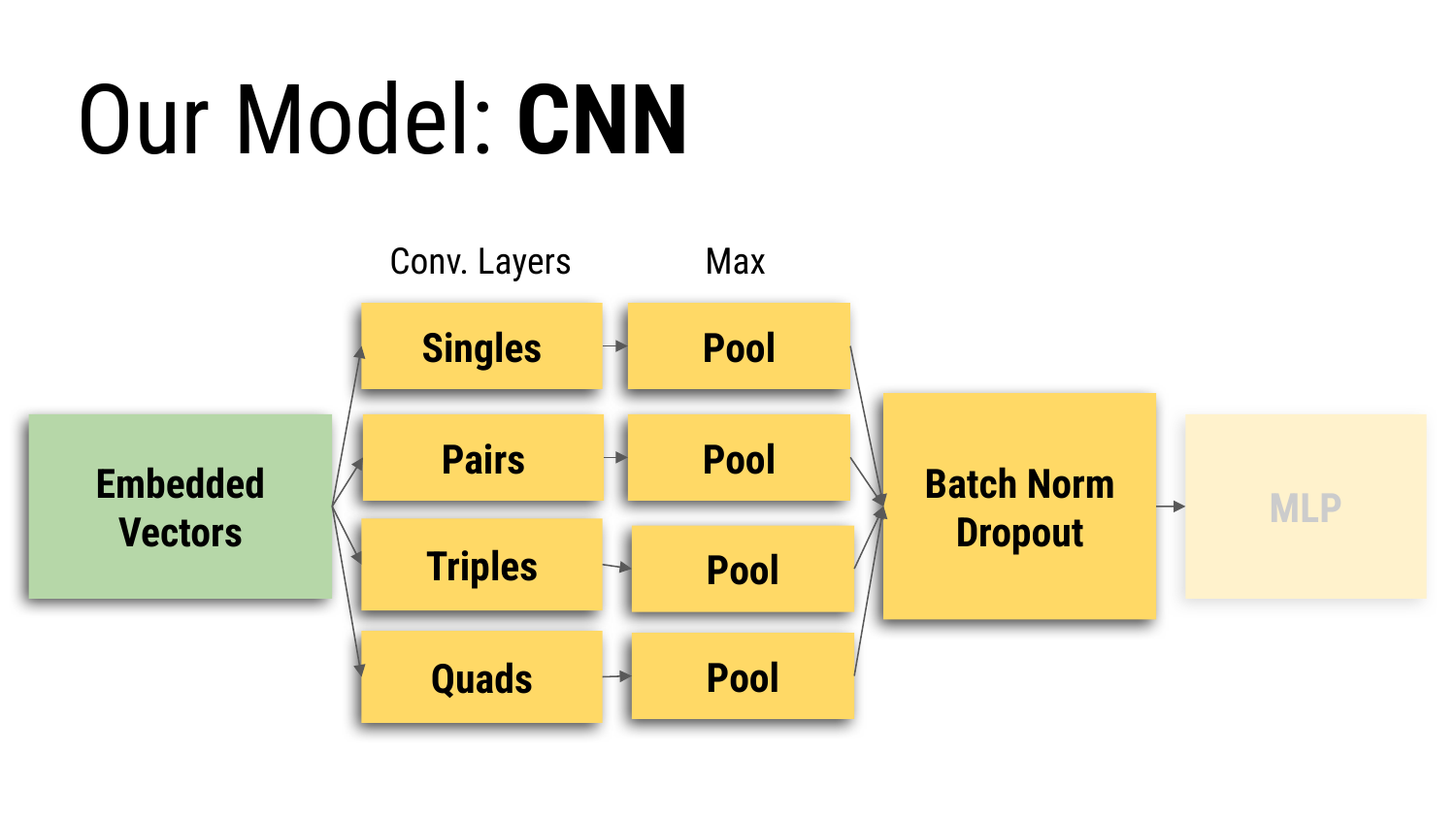

Our Model: CNN
Conv. Layers
Max
Singles
Pool
Batch Norm
Dropout
Embedded Vectors
Pairs
Pool
MLP
Triples
Pool
Quads
Pool